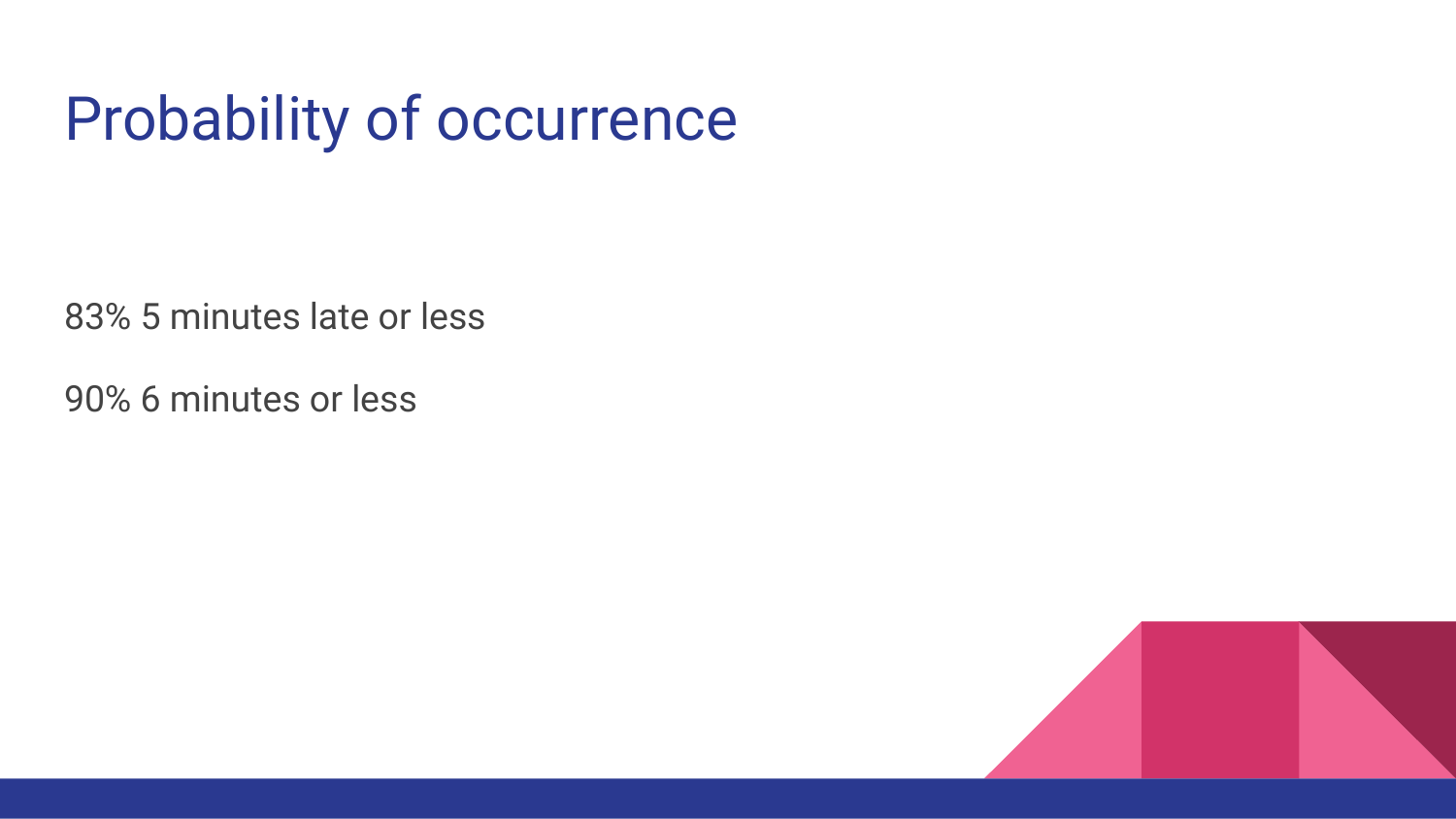

# Probability of occurrence

83% 5 minutes late or less
90% 6 minutes or less